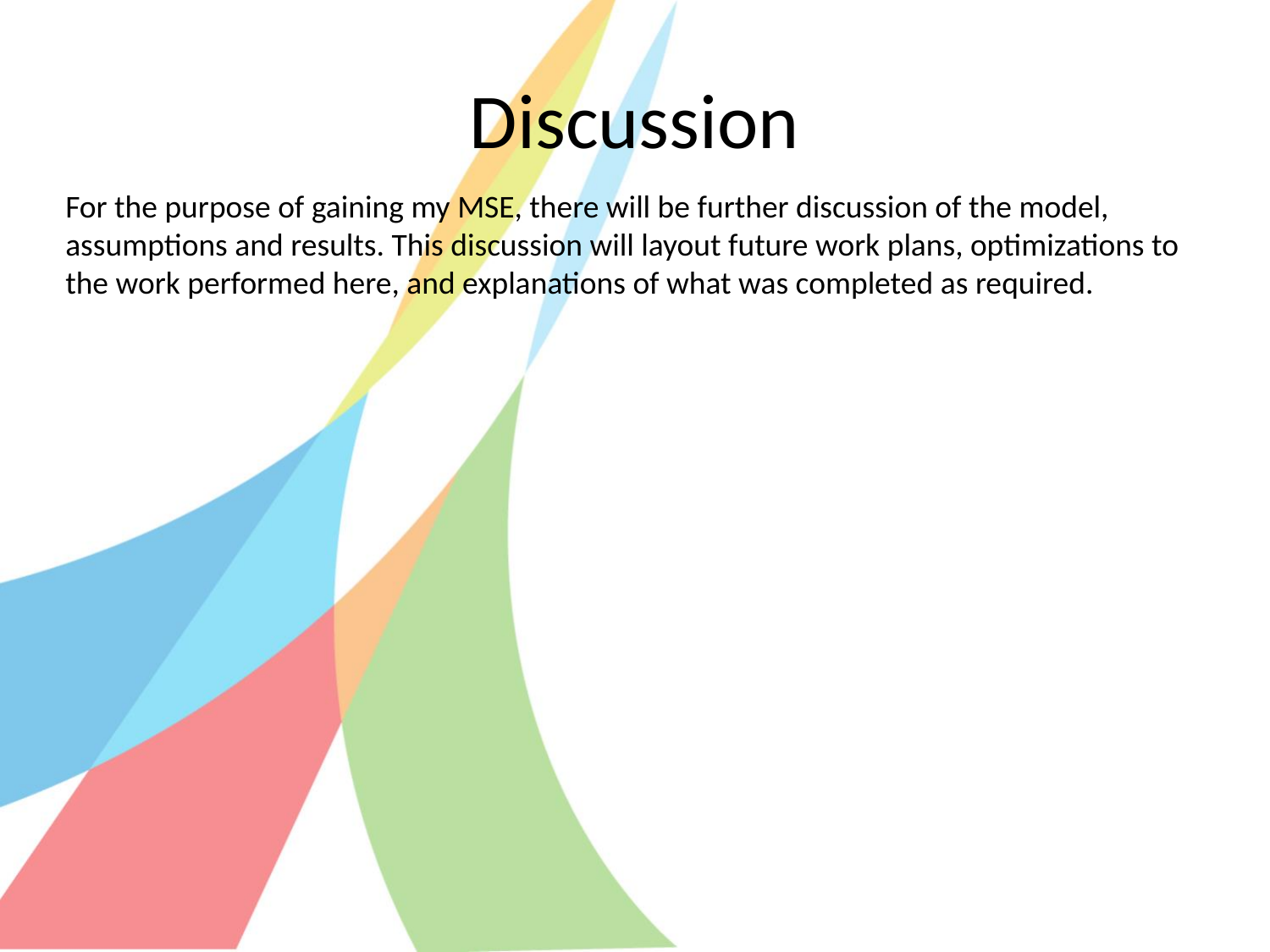

# Discussion
For the purpose of gaining my MSE, there will be further discussion of the model, assumptions and results. This discussion will layout future work plans, optimizations to the work performed here, and explanations of what was completed as required.